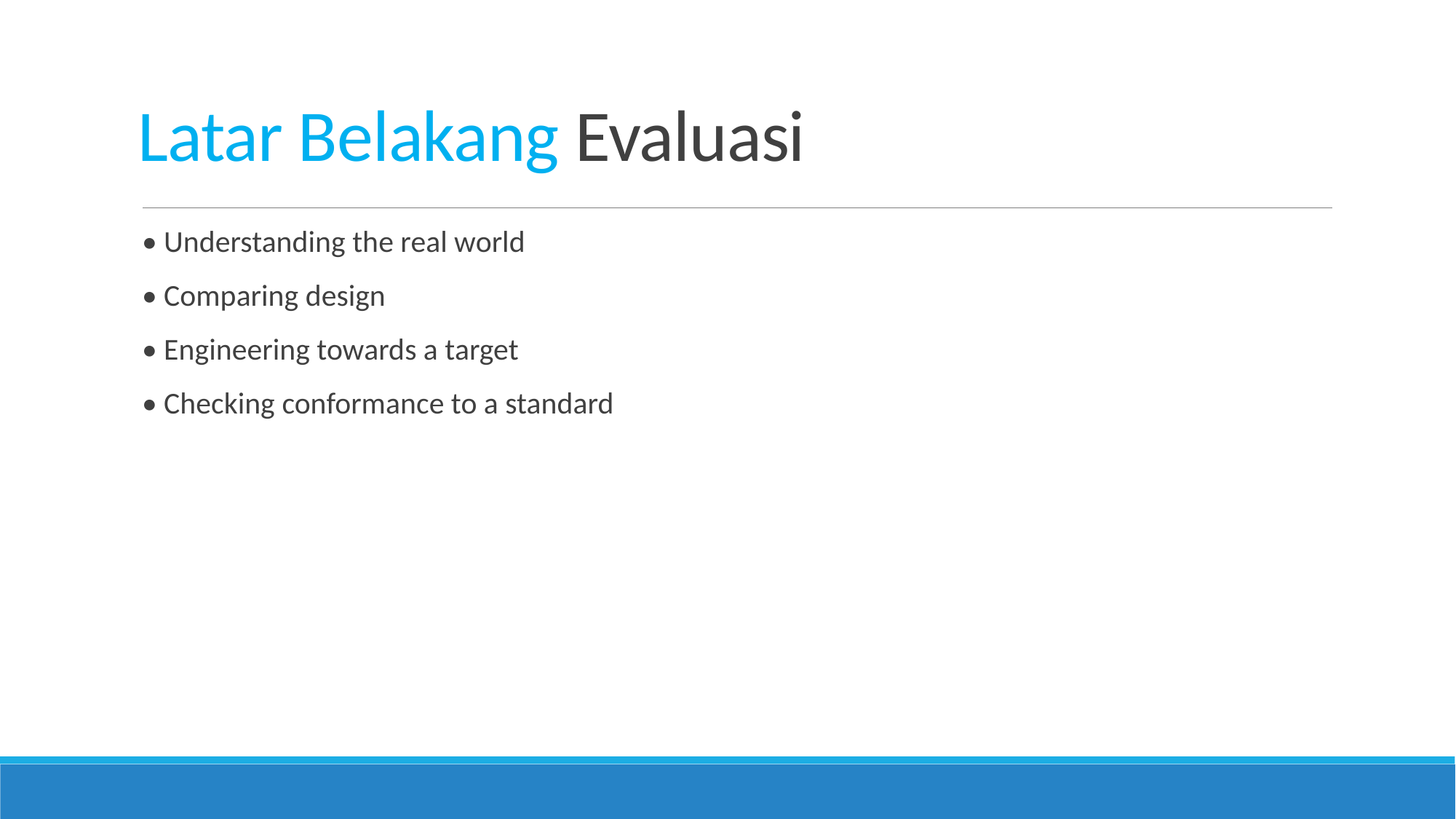

# Latar Belakang Evaluasi
• Understanding the real world
• Comparing design
• Engineering towards a target
• Checking conformance to a standard